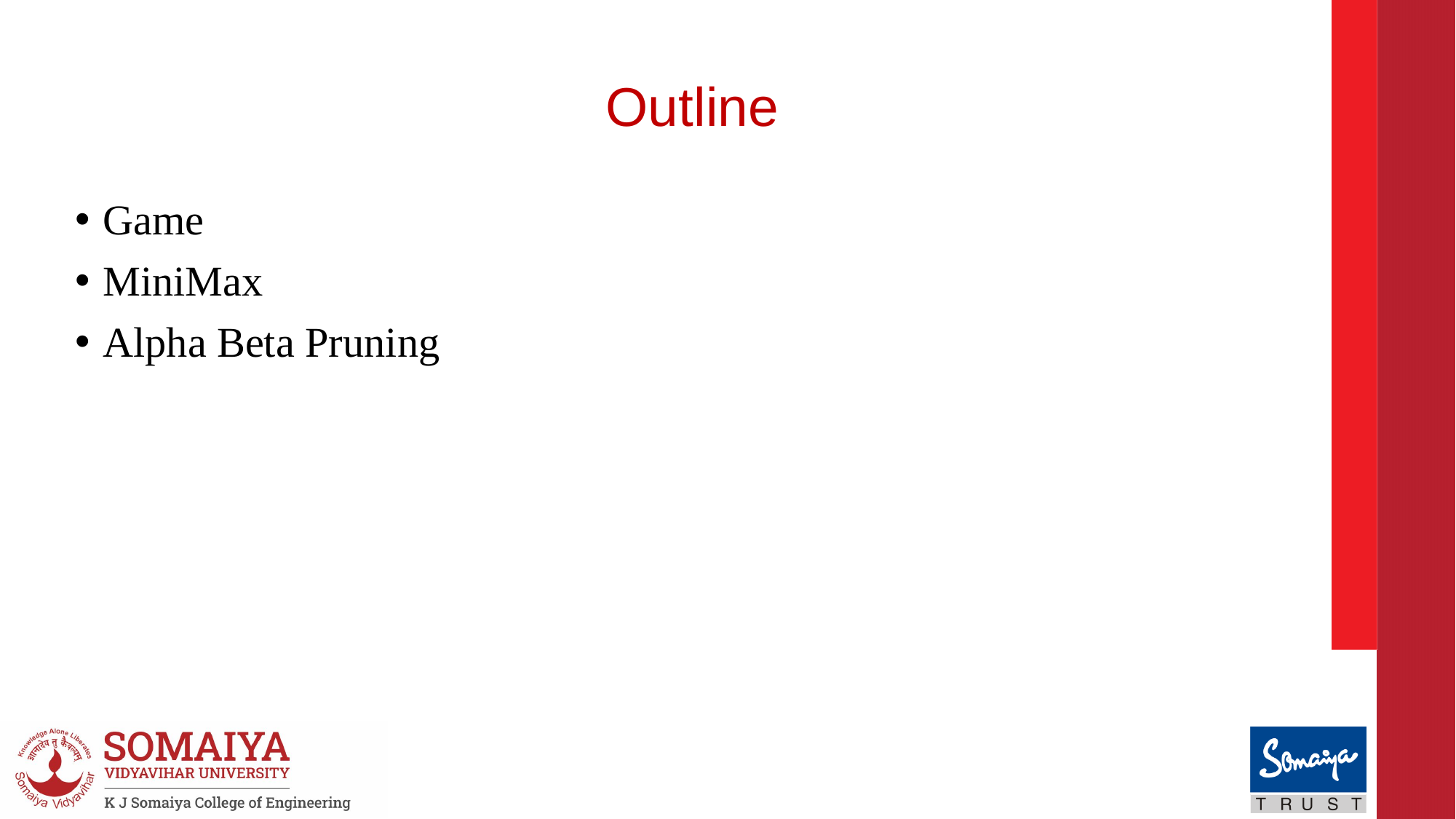

# Outline
Game
MiniMax
Alpha Beta Pruning